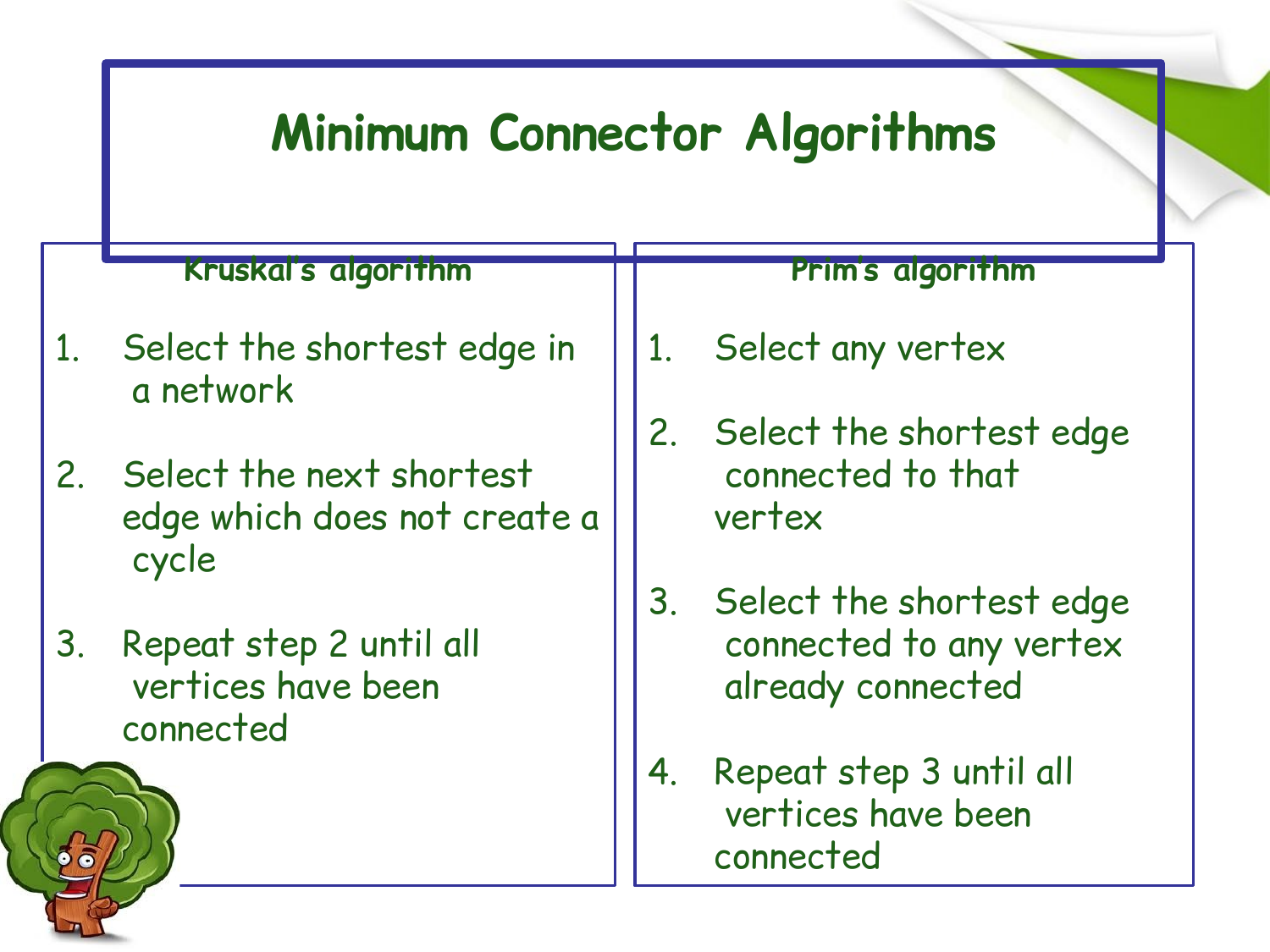

# Minimum Connector Algorithms

Kruskal’s algorithm
Select the shortest edge in  a network

Select the next shortest  edge which does not create a  cycle

Repeat step 2 until all  vertices have been  connected
Prim’s algorithm
Select any vertex

Select the shortest edge  connected to that vertex

Select the shortest edge  connected to any vertex  already connected

Repeat step 3 until all  vertices have been  connected